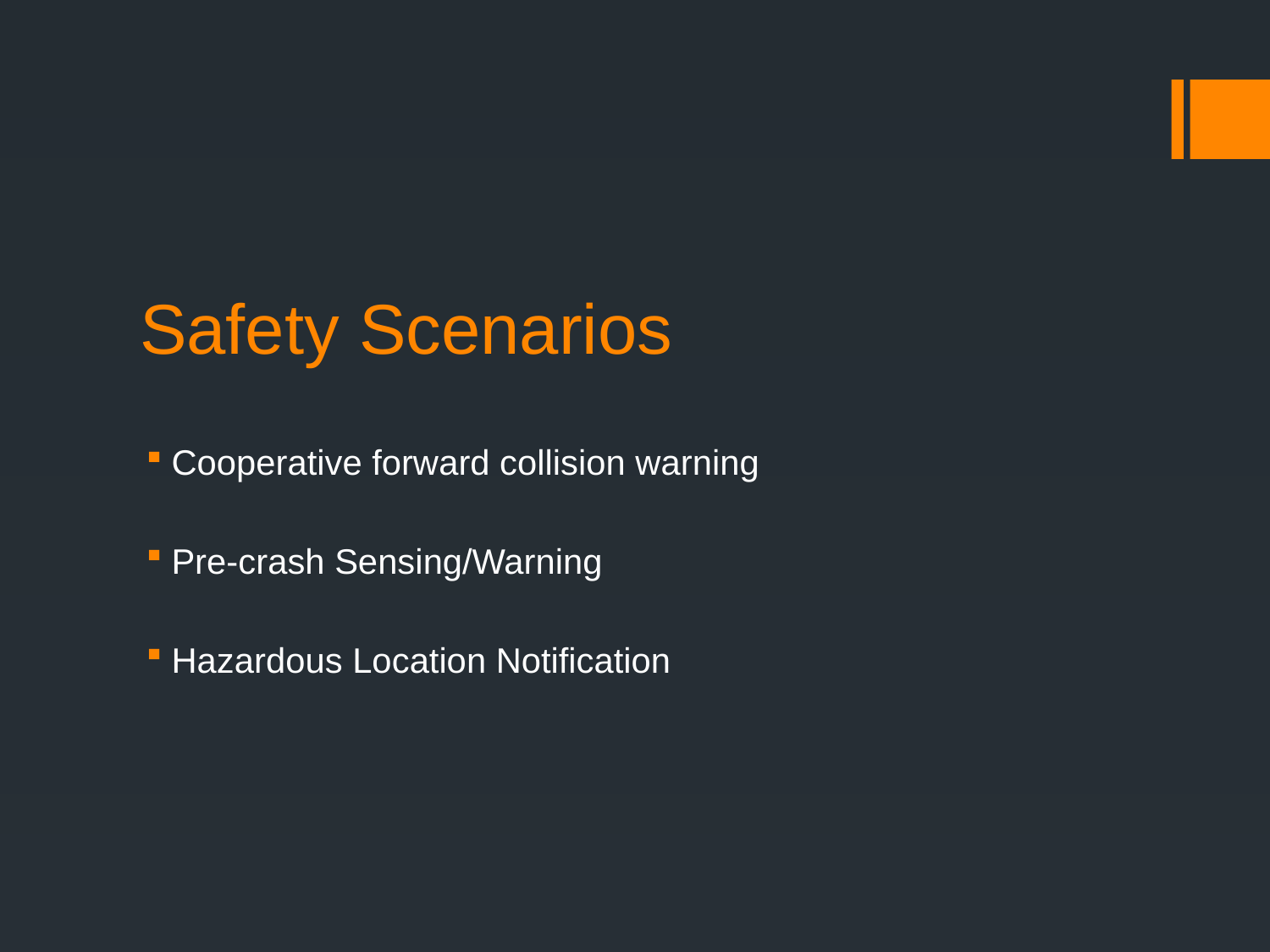

# Safety Scenarios

Cooperative forward collision warning

Pre-crash Sensing/Warning

Hazardous Location Notification